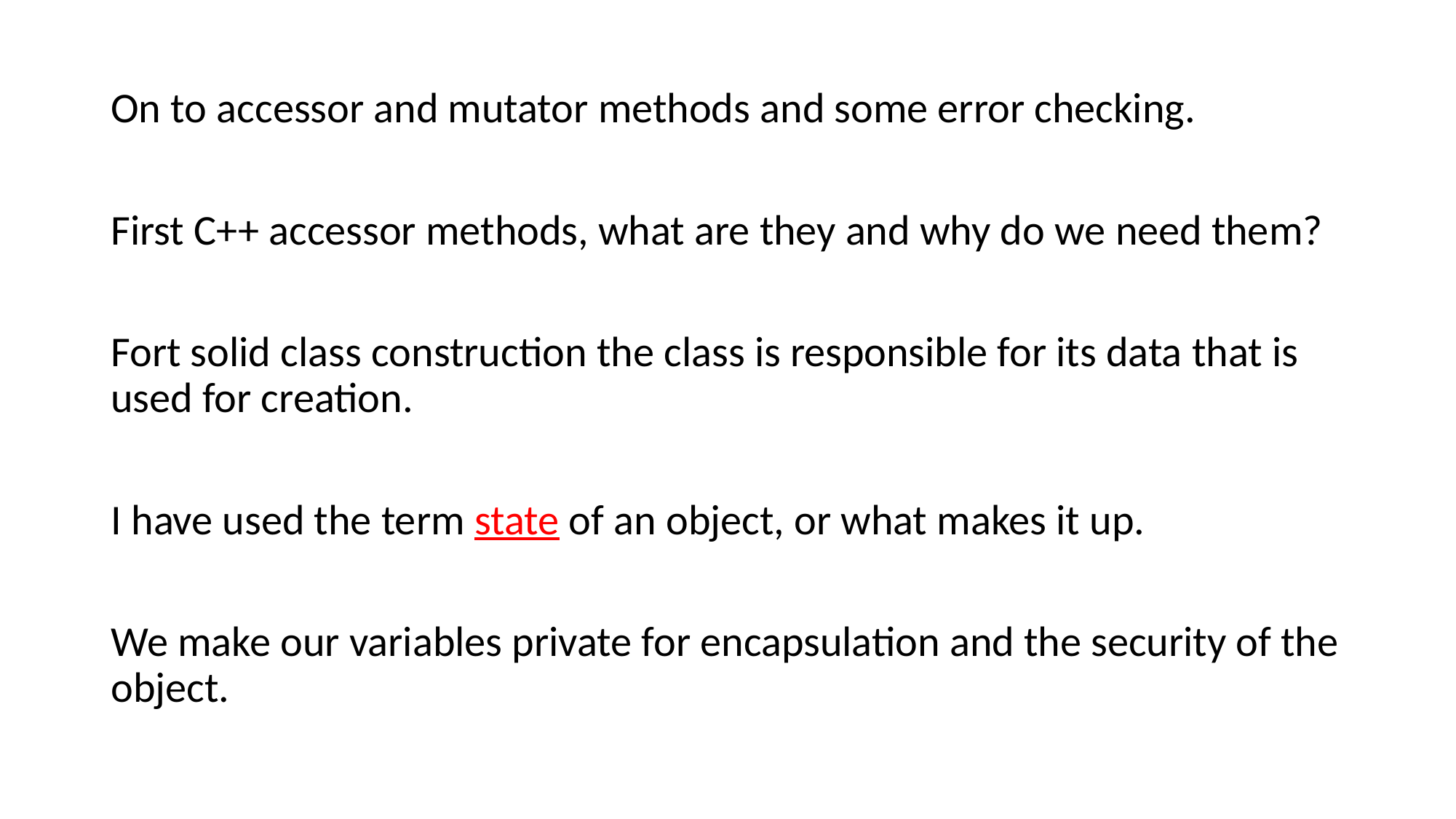

On to accessor and mutator methods and some error checking.

First C++ accessor methods, what are they and why do we need them?

Fort solid class construction the class is responsible for its data that is used for creation.

I have used the term state of an object, or what makes it up.

We make our variables private for encapsulation and the security of the object.